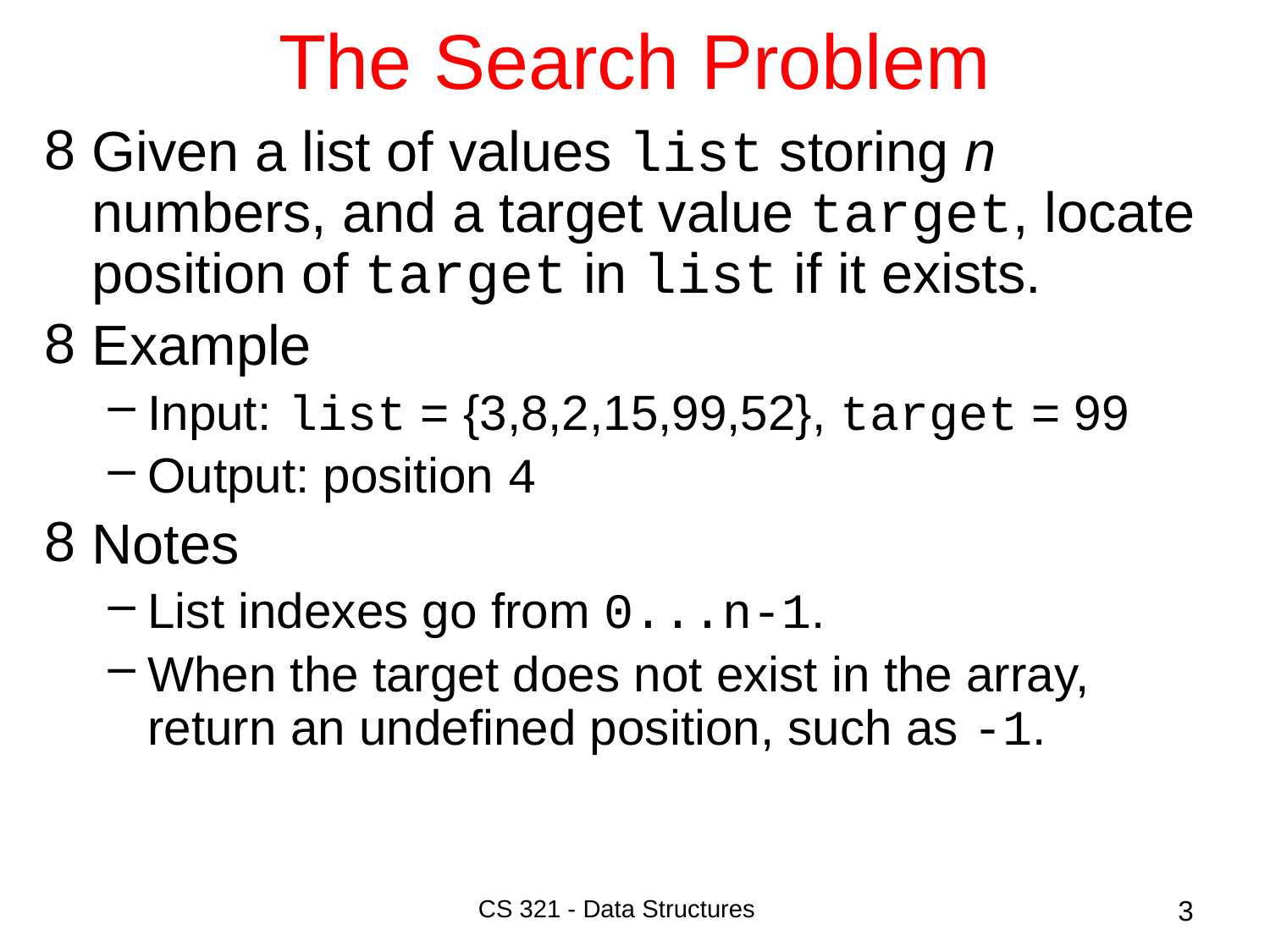

# The Search Problem
Given a list of values list storing n numbers, and a target value target, locate position of target in list if it exists.
Example
Input:	 list = {3,8,2,15,99,52}, target = 99
Output: position 4
Notes
List indexes go from 0...n-1.
When the target does not exist in the array, return an undefined position, such as -1.
CS 321 - Data Structures
3